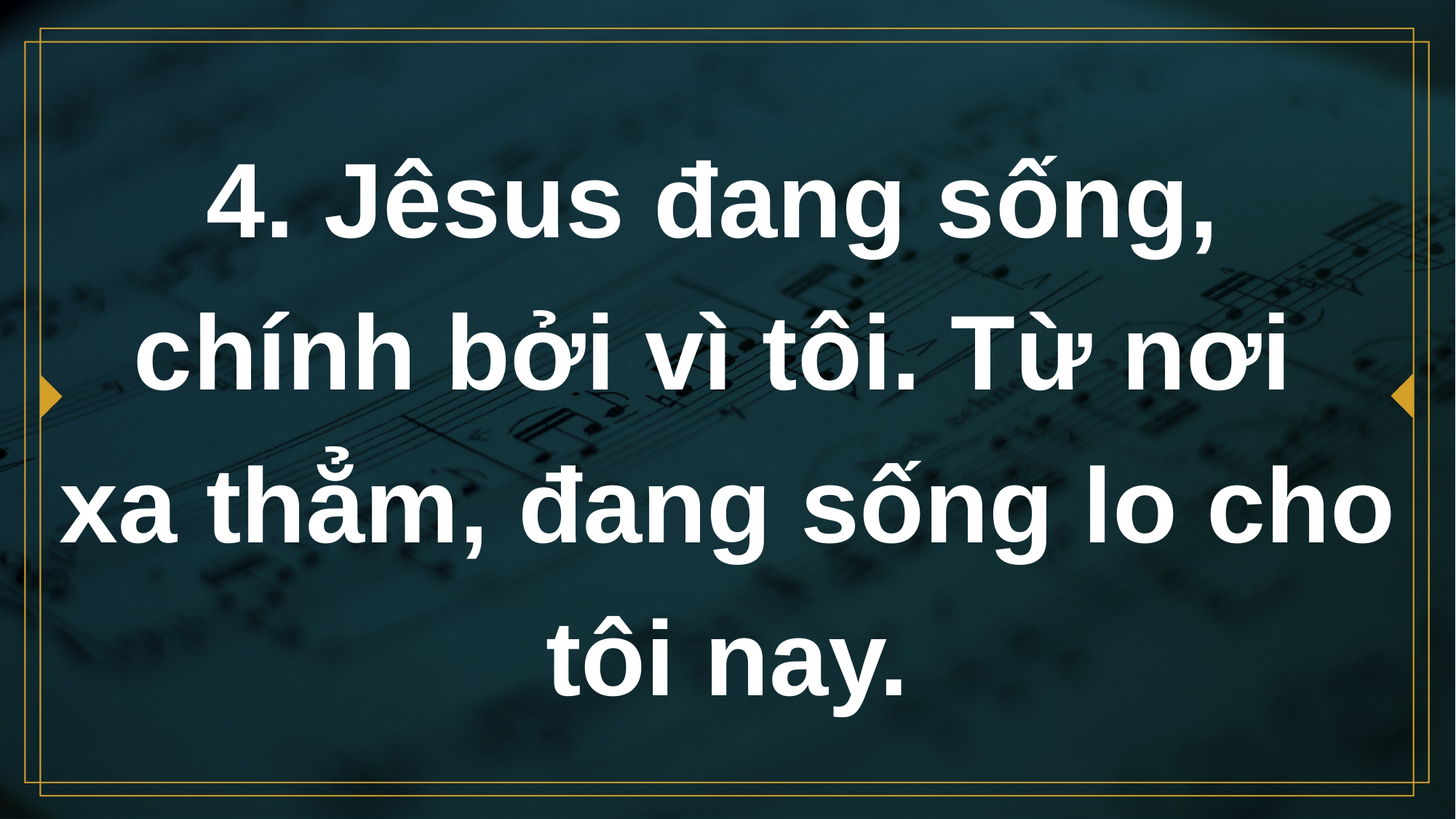

# 4. Jêsus đang sống, chính bởi vì tôi. Từ nơi xa thẳm, đang sống lo cho tôi nay.